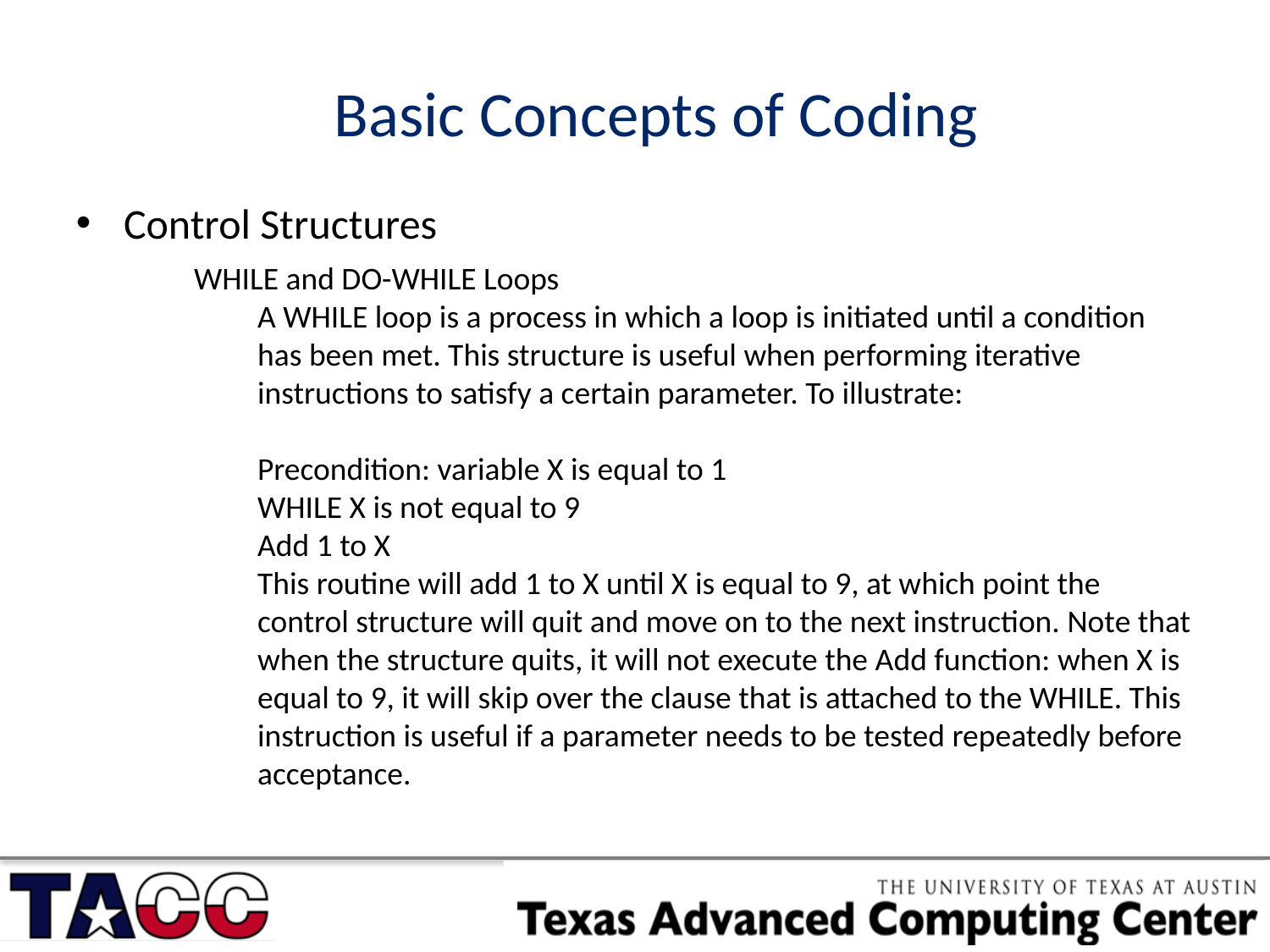

Basic Concepts of Coding
Control Structures

WHILE and DO-WHILE Loops
A WHILE loop is a process in which a loop is initiated until a condition has been met. This structure is useful when performing iterative instructions to satisfy a certain parameter. To illustrate:

Precondition: variable X is equal to 1
WHILE X is not equal to 9
Add 1 to X
This routine will add 1 to X until X is equal to 9, at which point the control structure will quit and move on to the next instruction. Note that when the structure quits, it will not execute the Add function: when X is equal to 9, it will skip over the clause that is attached to the WHILE. This instruction is useful if a parameter needs to be tested repeatedly before acceptance.